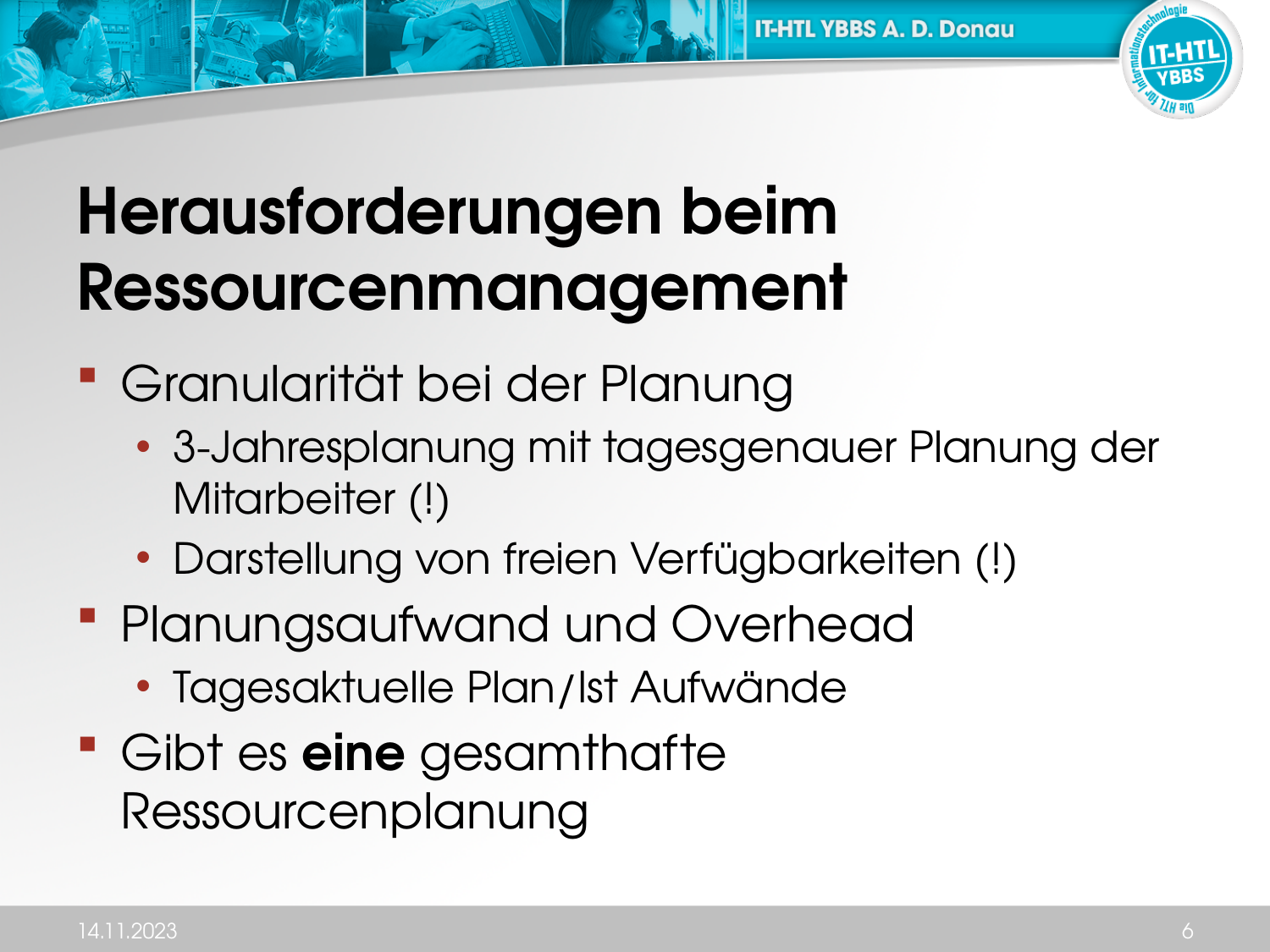

# Herausforderungen beim Ressourcenmanagement
Granularität bei der Planung
3-Jahresplanung mit tagesgenauer Planung der Mitarbeiter (!)
Darstellung von freien Verfügbarkeiten (!)
Planungsaufwand und Overhead
Tagesaktuelle Plan/Ist Aufwände
Gibt es eine gesamthafte  Ressourcenplanung

14.11.2023

6